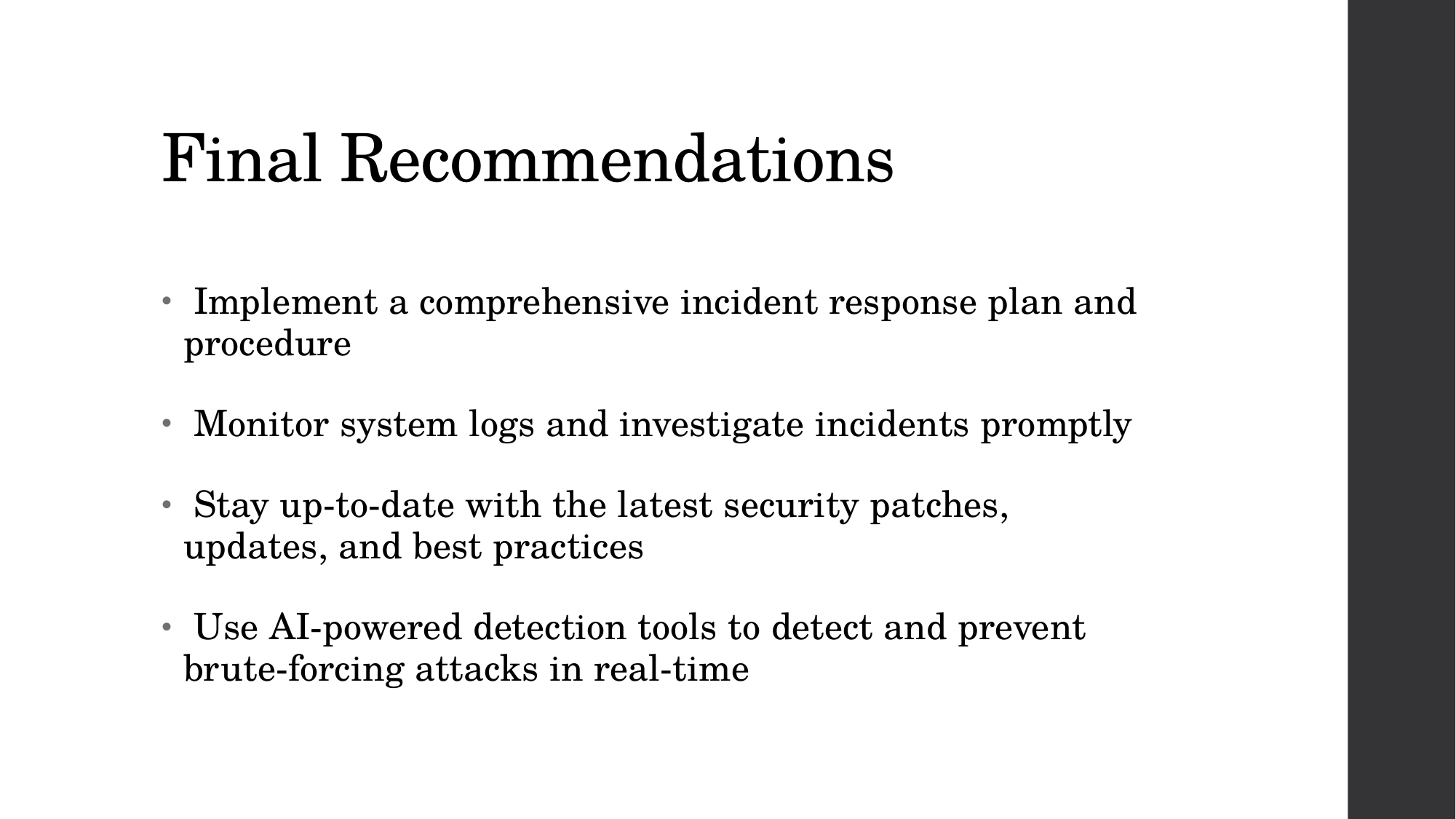

# Final Recommendations

 Implement a comprehensive incident response plan and procedure
 Monitor system logs and investigate incidents promptly
 Stay up-to-date with the latest security patches, updates, and best practices
 Use AI-powered detection tools to detect and prevent brute-forcing attacks in real-time